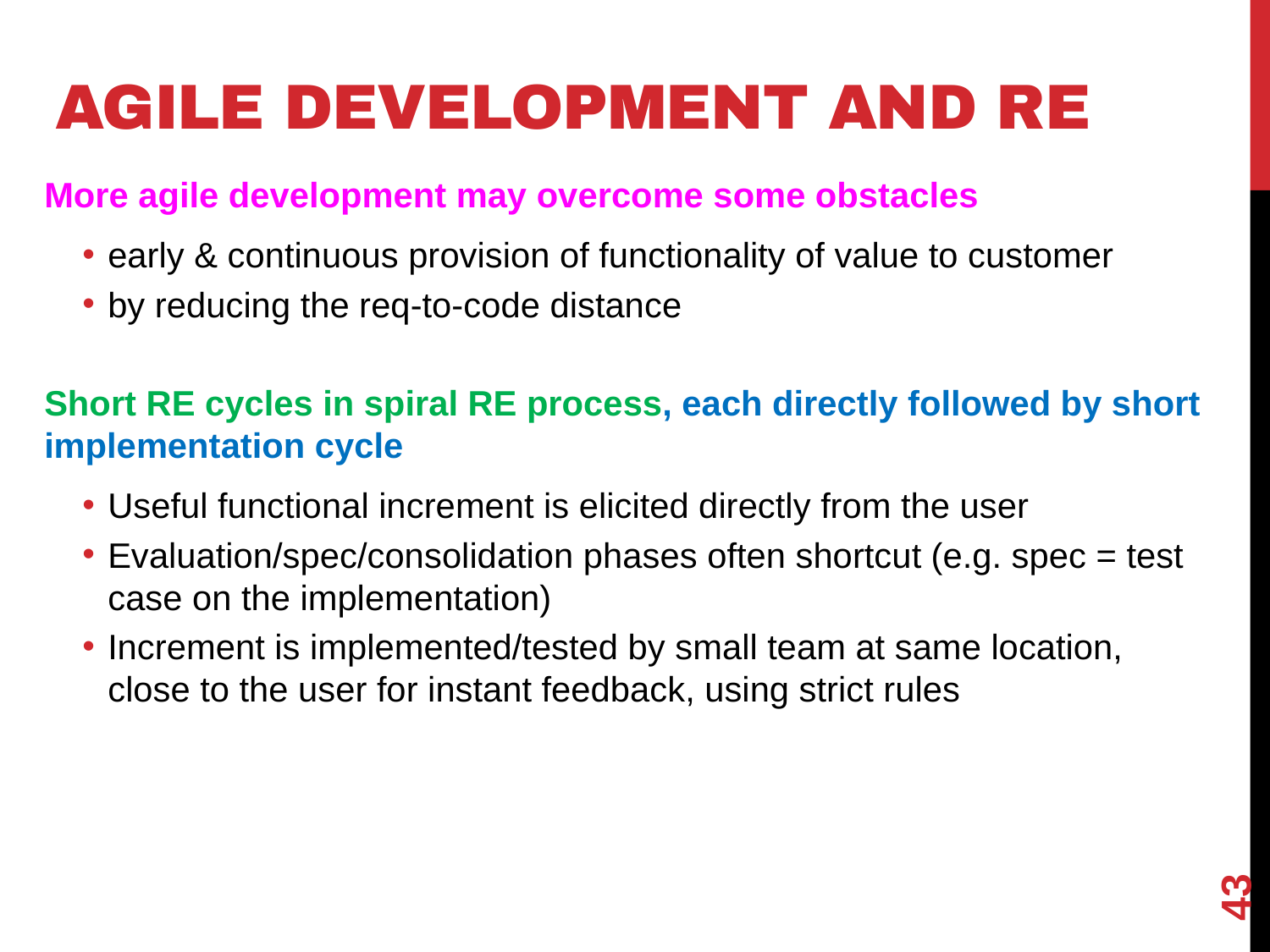

# Agile development and RE
More agile development may overcome some obstacles
early & continuous provision of functionality of value to customer
by reducing the req-to-code distance

Short RE cycles in spiral RE process, each directly followed by short implementation cycle
Useful functional increment is elicited directly from the user
Evaluation/spec/consolidation phases often shortcut (e.g. spec = test case on the implementation)
Increment is implemented/tested by small team at same location, close to the user for instant feedback, using strict rules
43